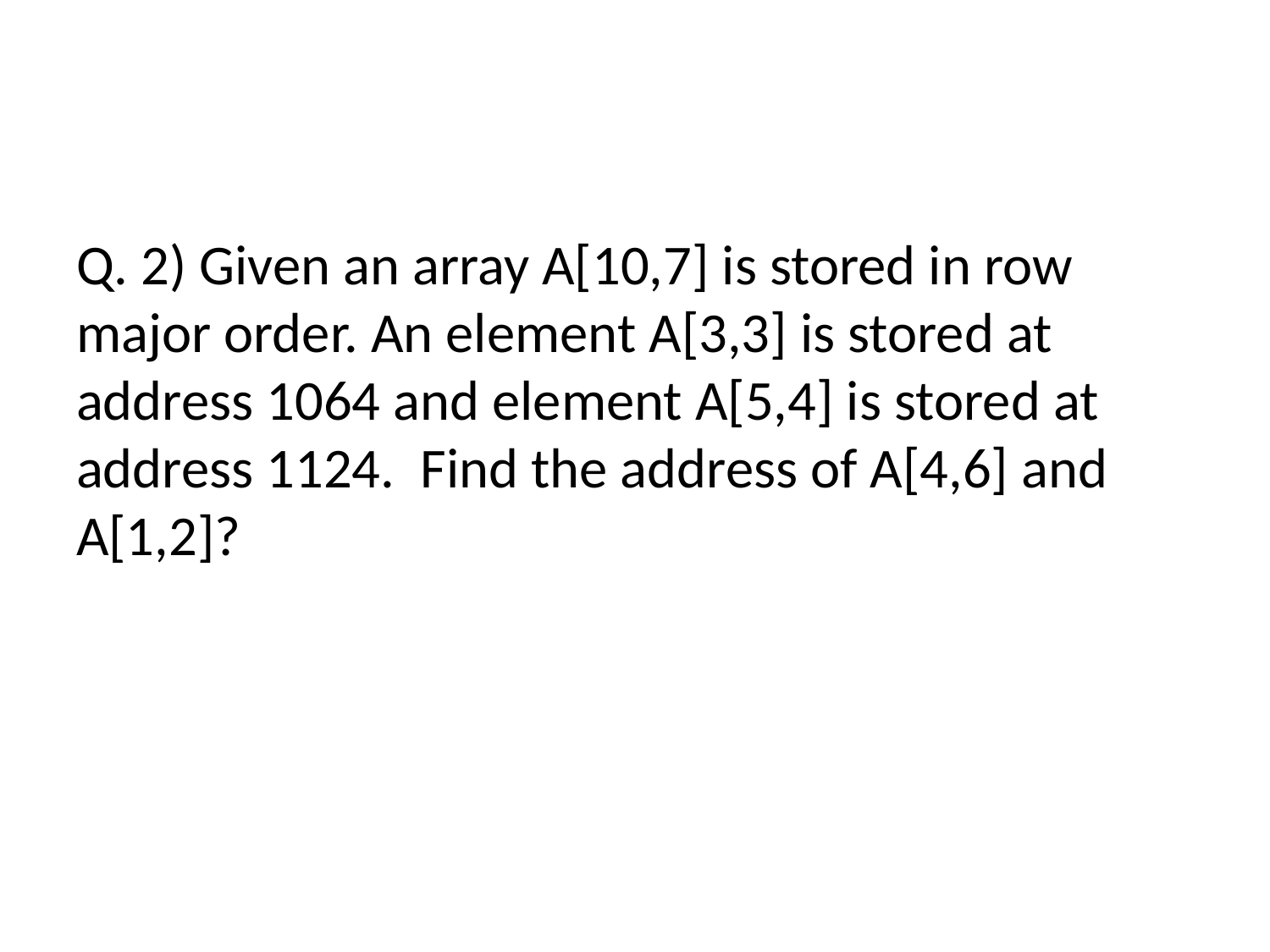

Q. 2) Given an array A[10,7] is stored in row major order. An element A[3,3] is stored at address 1064 and element A[5,4] is stored at address 1124.  Find the address of A[4,6] and A[1,2]?